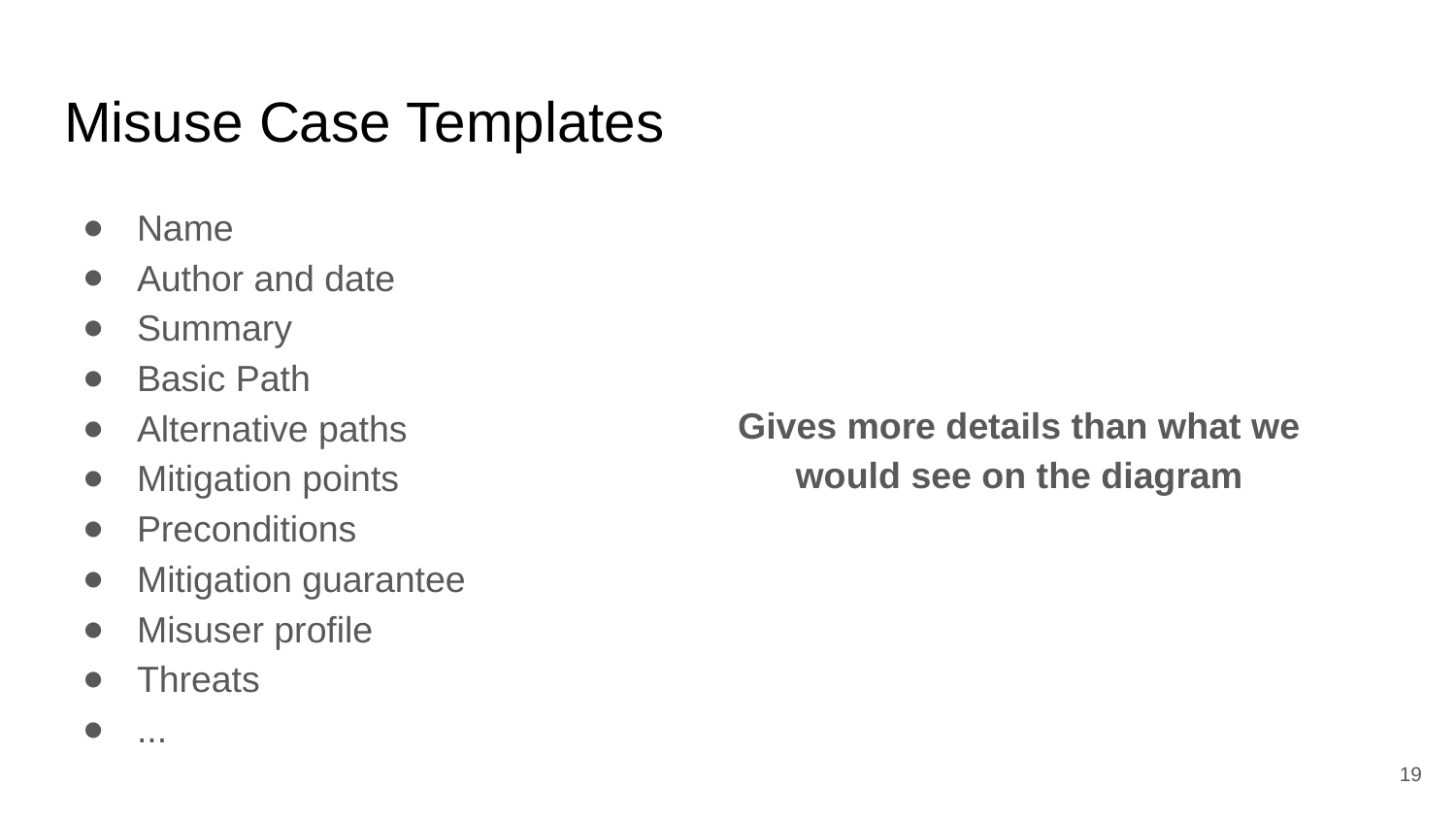

# Misuse Case Templates
Name
Author and date
Summary
Basic Path
Alternative paths
Mitigation points
Preconditions
Mitigation guarantee
Misuser profile
Threats
...
Gives more details than what we would see on the diagram
19